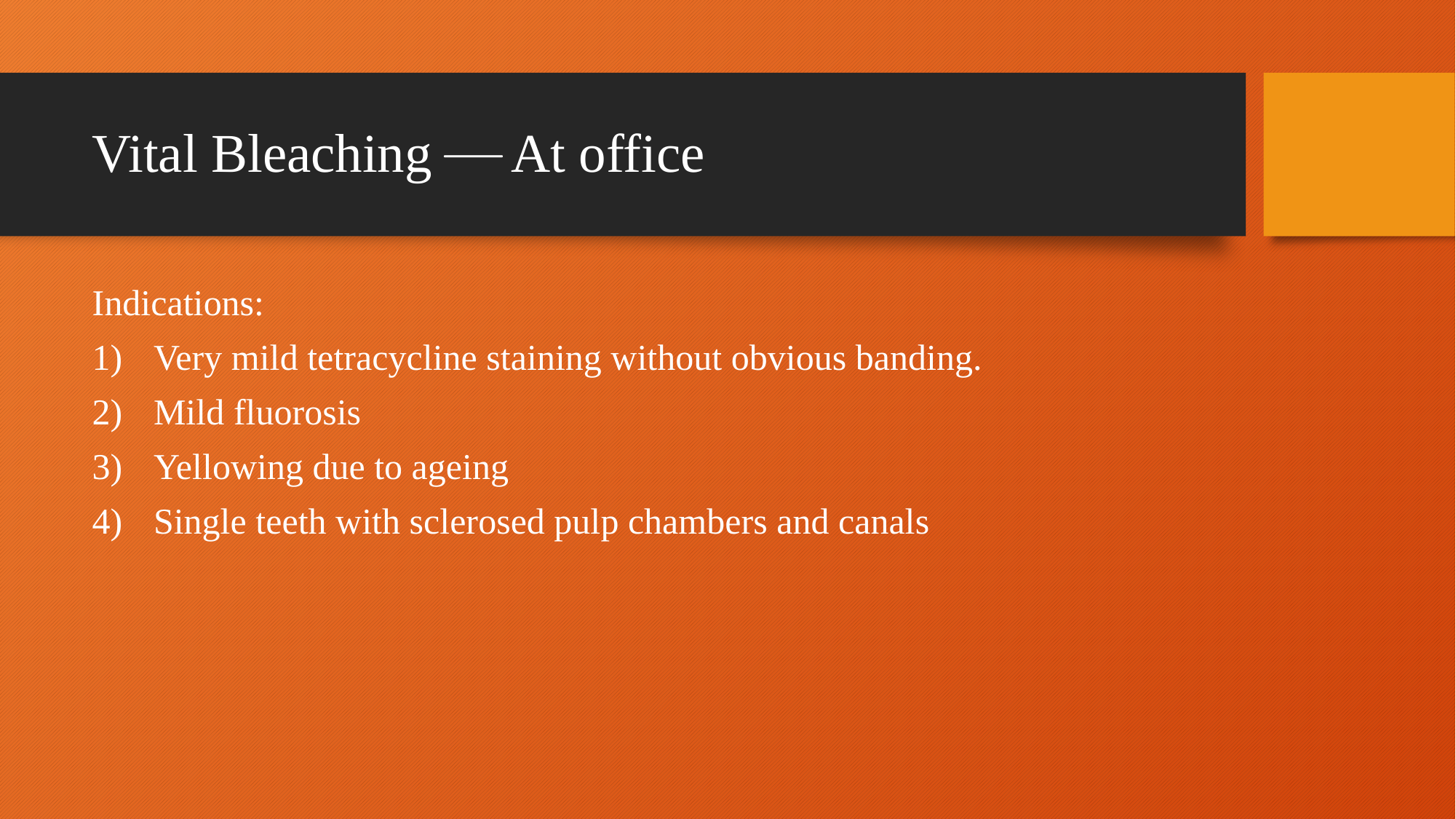

# Vital Bleaching ⎯ At office
Indications:
Very mild tetracycline staining without obvious banding.
Mild fluorosis
Yellowing due to ageing
Single teeth with sclerosed pulp chambers and canals